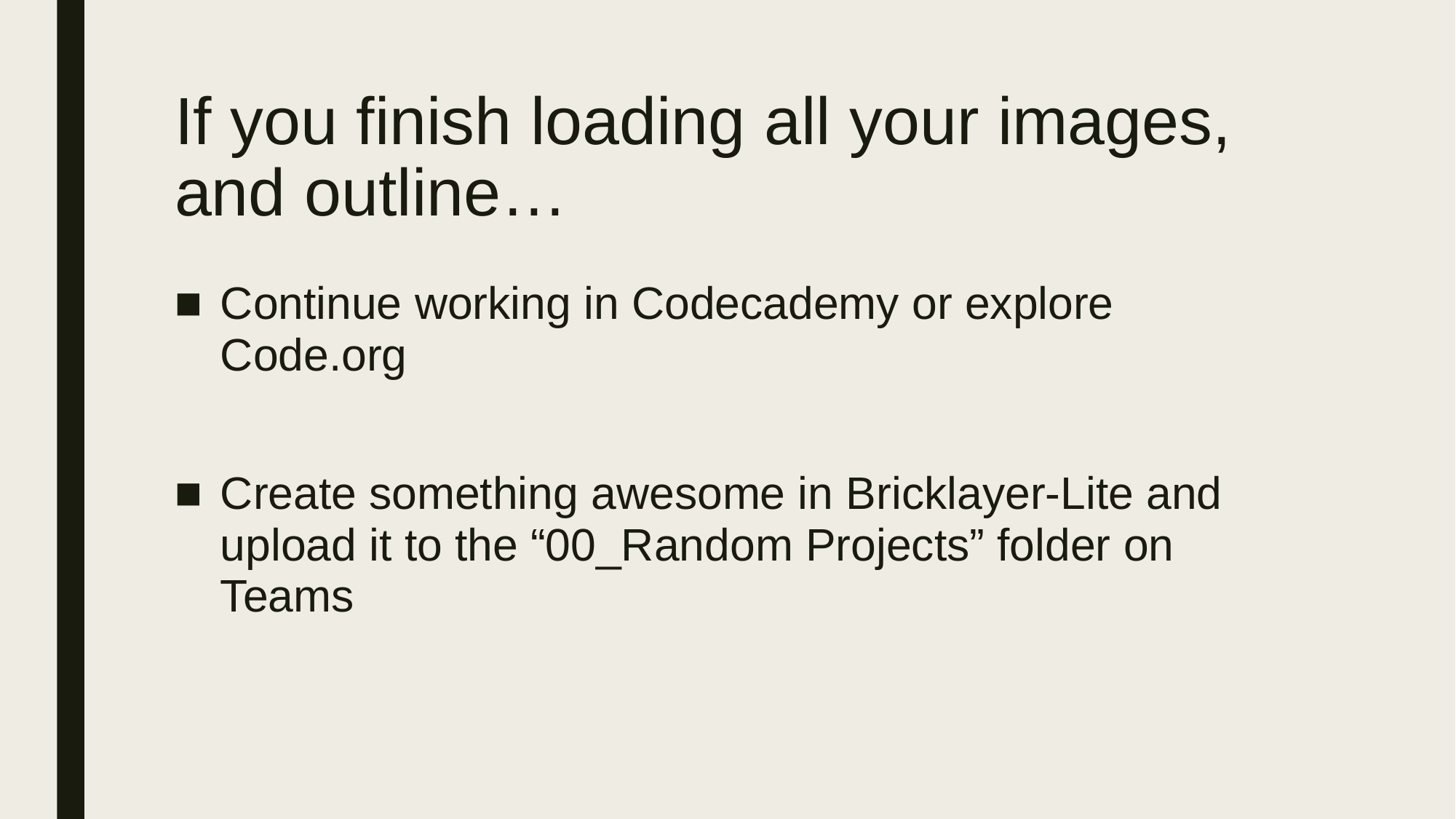

# If you finish loading all your images, and outline…
Continue working in Codecademy or explore Code.org

Create something awesome in Bricklayer-Lite and upload it to the “00_Random Projects” folder on Teams